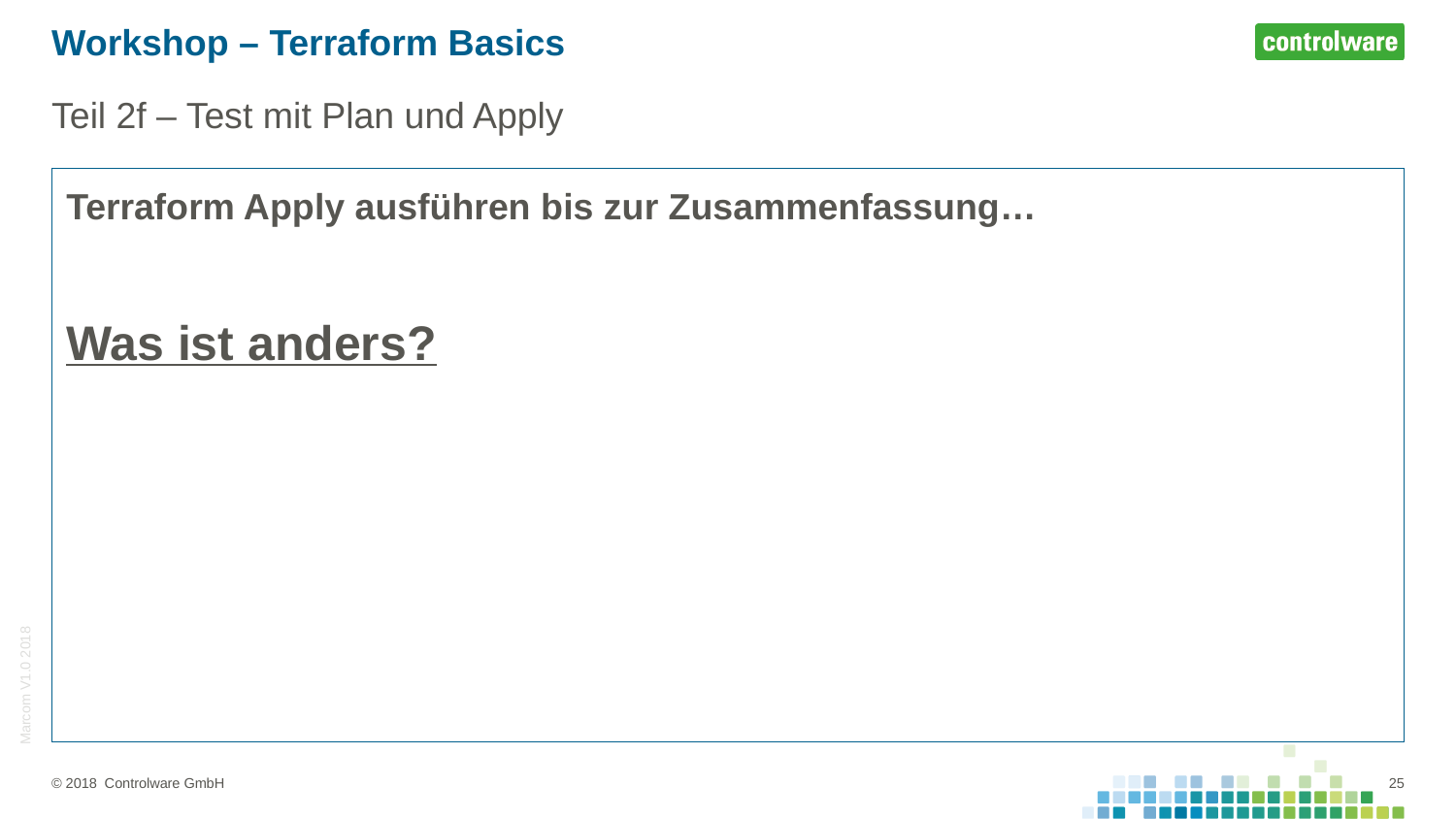

# Workshop – Terraform Basics
Teil 2f – Test mit Plan und Apply

Terraform Apply ausführen bis zur Zusammenfassung…

Was ist anders?